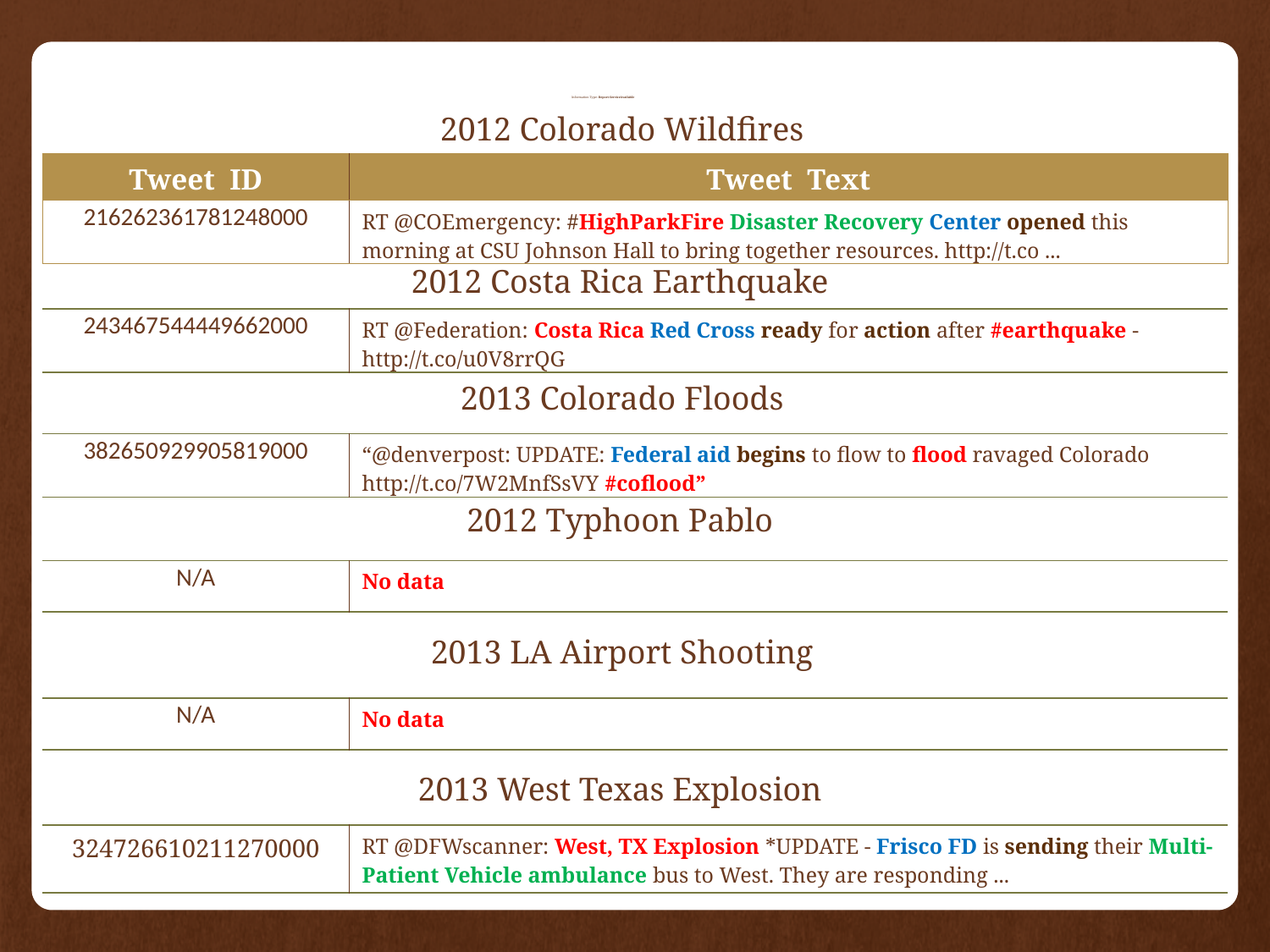

# Information Type: Report-ServiceAvailable
2012 Colorado Wildfires
| Tweet ID | Tweet Text |
| --- | --- |
| 216262361781248000 | RT @COEmergency: #HighParkFire Disaster Recovery Center opened this morning at CSU Johnson Hall to bring together resources. http://t.co ... |
2012 Costa Rica Earthquake
| 243467544449662000 | RT @Federation: Costa Rica Red Cross ready for action after #earthquake - http://t.co/u0V8rrQG |
| --- | --- |
2013 Colorado Floods
| 382650929905819000 | “@denverpost: UPDATE: Federal aid begins to flow to flood ravaged Colorado http://t.co/7W2MnfSsVY #coflood” |
| --- | --- |
2012 Typhoon Pablo
| N/A | No data |
| --- | --- |
2013 LA Airport Shooting
| N/A | No data |
| --- | --- |
2013 West Texas Explosion
| 324726610211270000 | RT @DFWscanner: West, TX Explosion \*UPDATE - Frisco FD is sending their Multi-Patient Vehicle ambulance bus to West. They are responding ... |
| --- | --- |